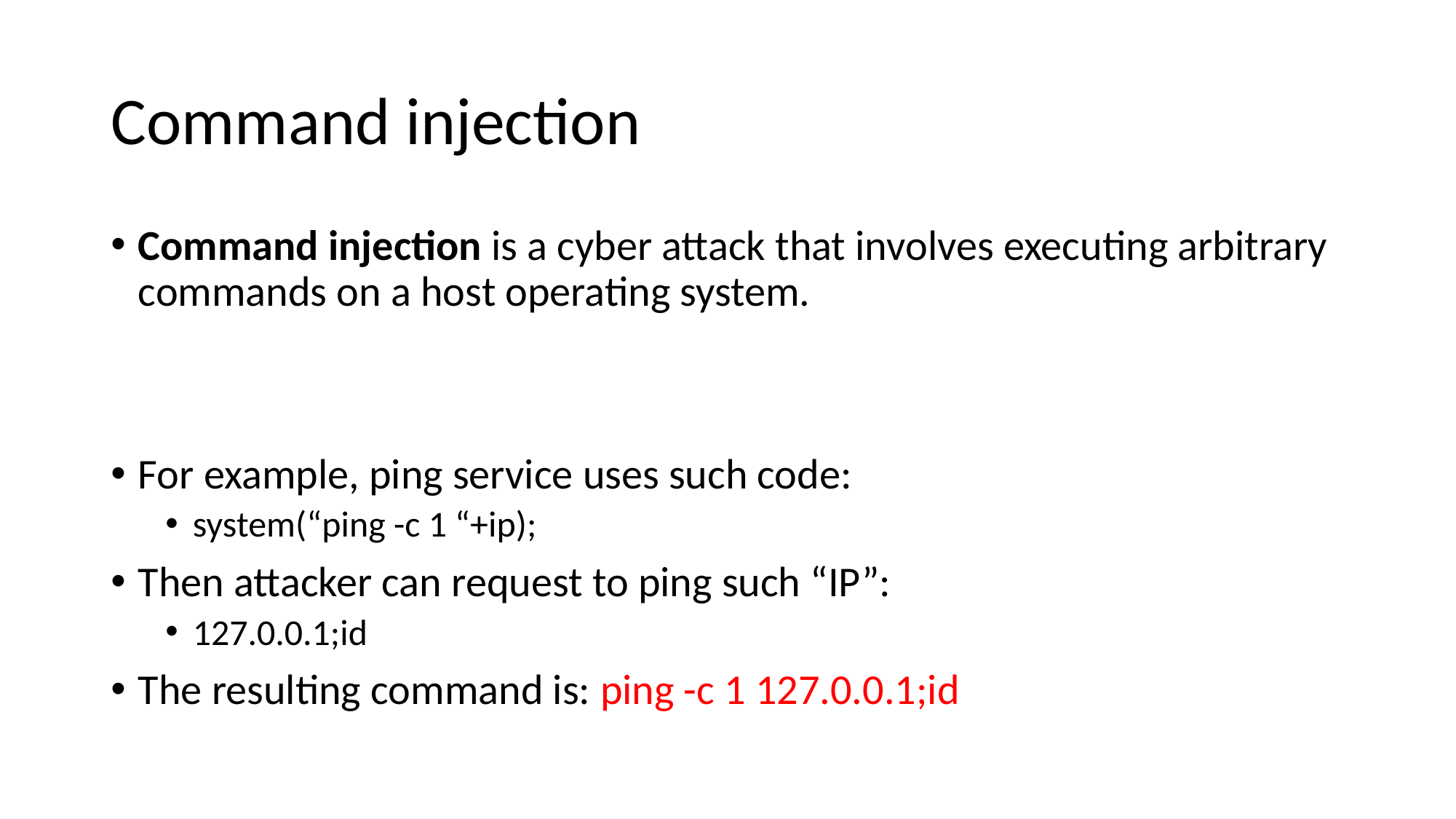

# Command injection
Command injection is a cyber attack that involves executing arbitrary commands on a host operating system.

For example, ping service uses such code:
system(“ping -c 1 “+ip);
Then attacker can request to ping such “IP”:
127.0.0.1;id
The resulting command is: ping -c 1 127.0.0.1;id